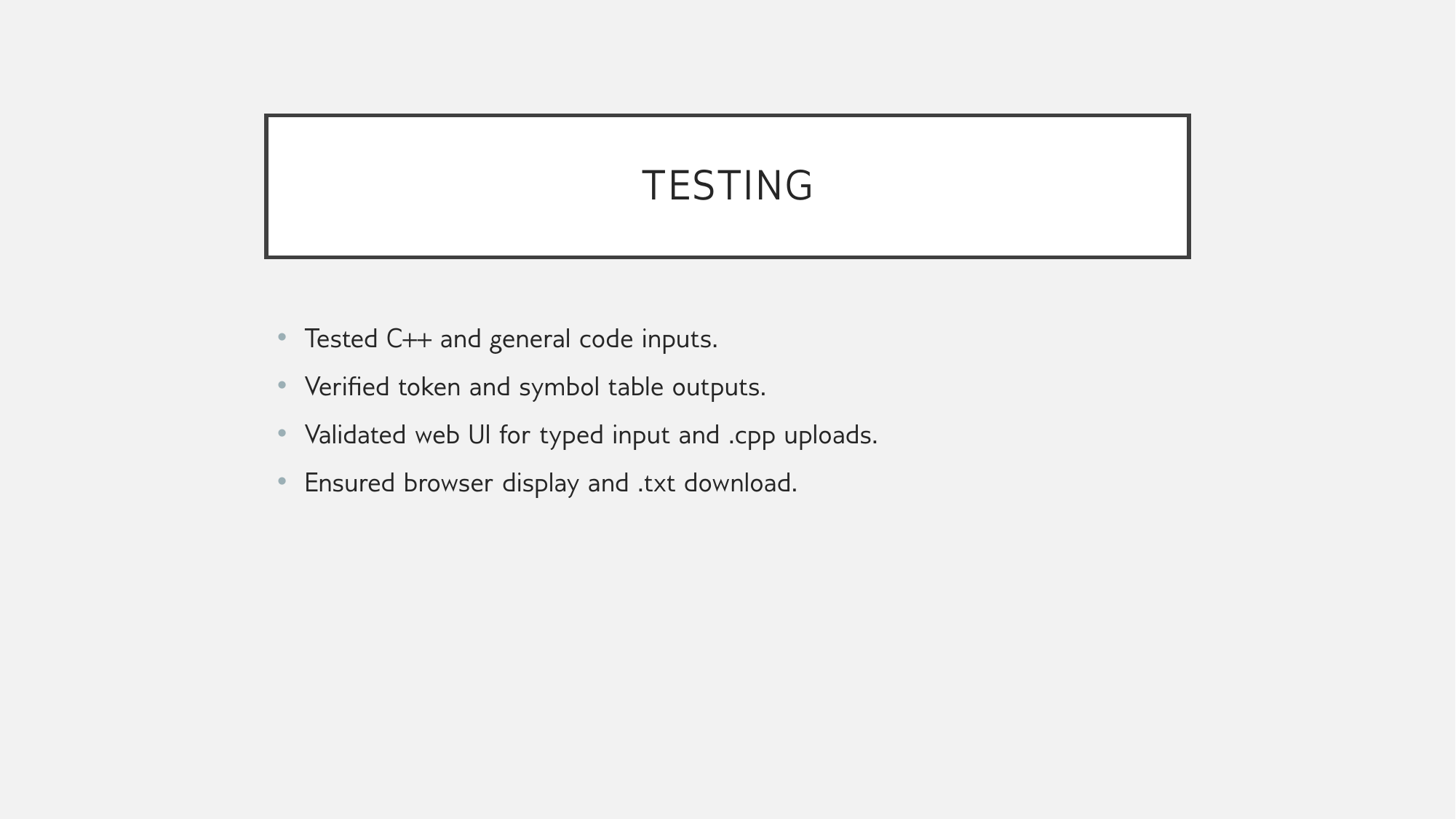

# TESTING
Tested C++ and general code inputs.
Verified token and symbol table outputs.
Validated web UI for typed input and .cpp uploads.
Ensured browser display and .txt download.